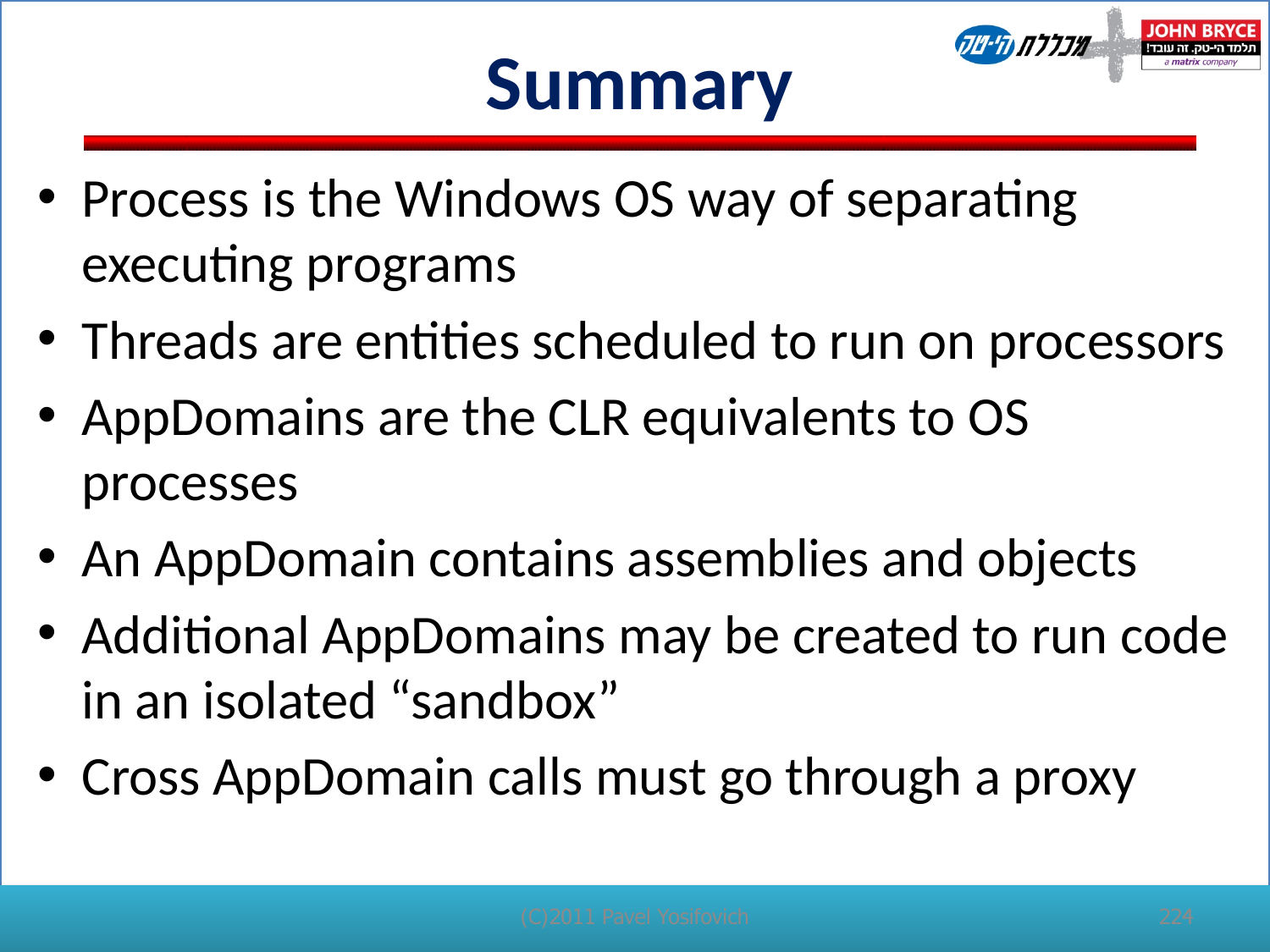

# Summary
Process is the Windows OS way of separating executing programs
Threads are entities scheduled to run on processors
AppDomains are the CLR equivalents to OS processes
An AppDomain contains assemblies and objects
Additional AppDomains may be created to run code in an isolated “sandbox”
Cross AppDomain calls must go through a proxy
(C)2011 Pavel Yosifovich
224